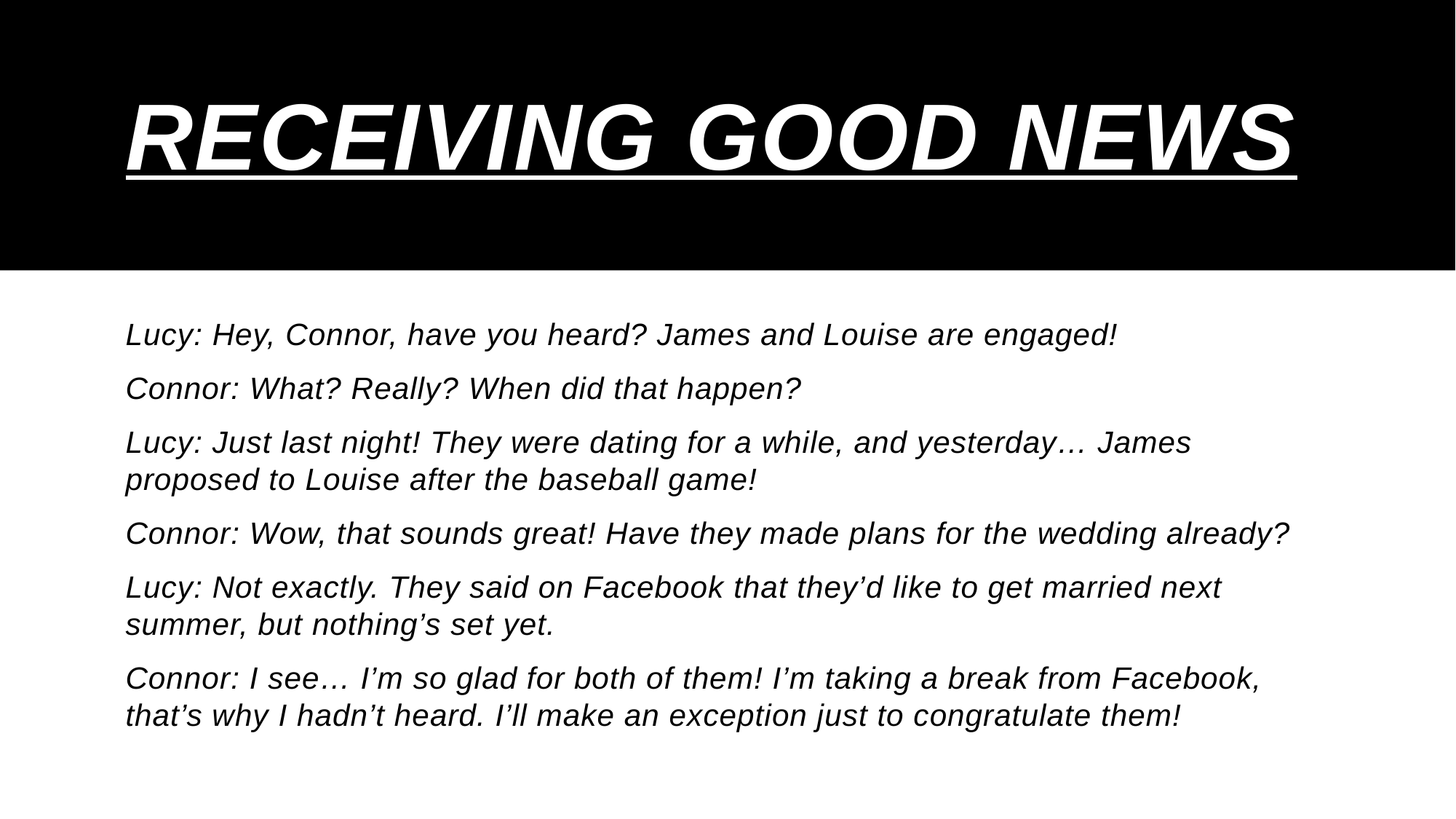

# Receiving good news
Lucy: Hey, Connor, have you heard? James and Louise are engaged!
Connor: What? Really? When did that happen?
Lucy: Just last night! They were dating for a while, and yesterday… James proposed to Louise after the baseball game!
Connor: Wow, that sounds great! Have they made plans for the wedding already?
Lucy: Not exactly. They said on Facebook that they’d like to get married next summer, but nothing’s set yet.
Connor: I see… I’m so glad for both of them! I’m taking a break from Facebook, that’s why I hadn’t heard. I’ll make an exception just to congratulate them!